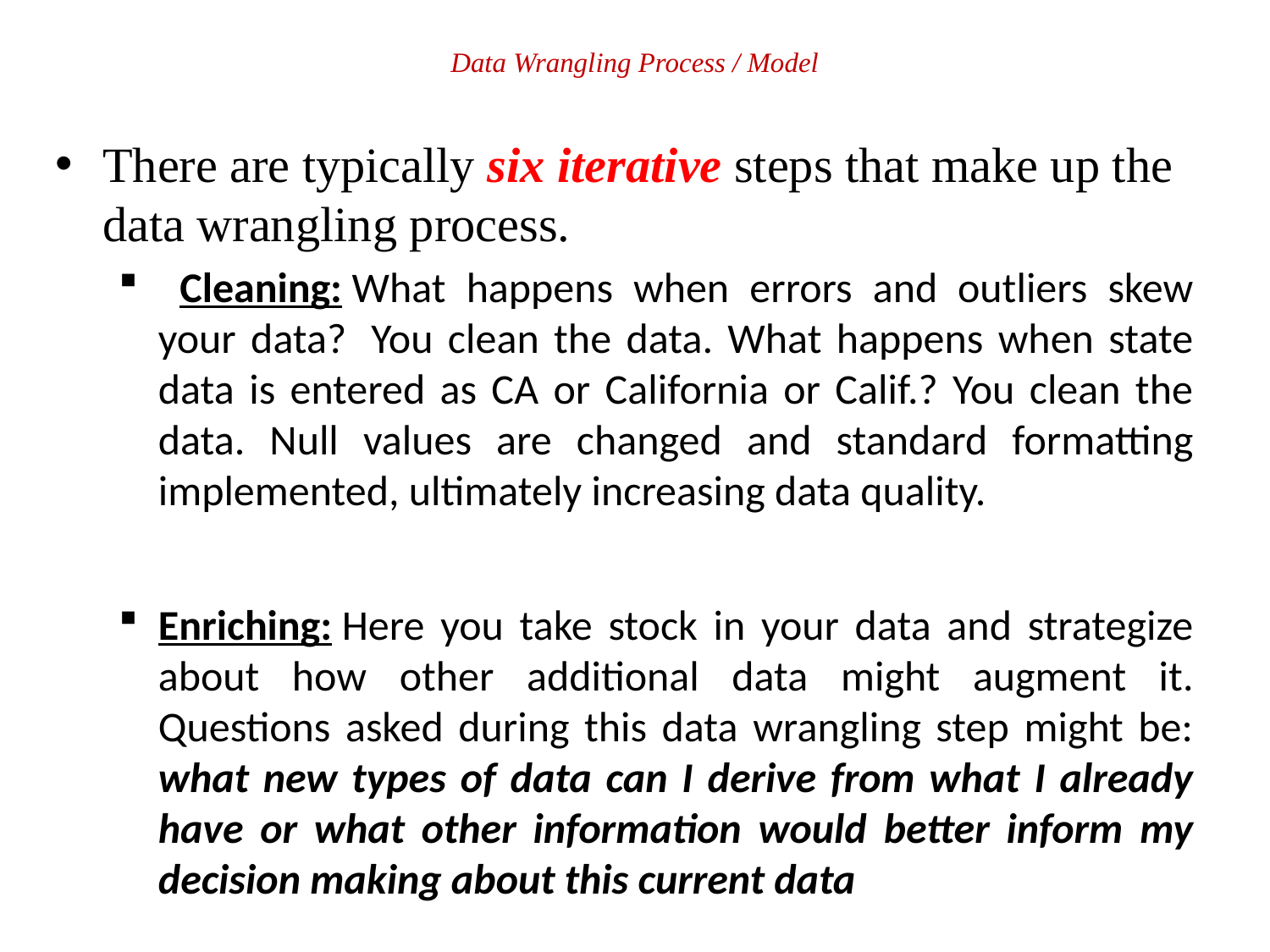

# Data Wrangling Process / Model
There are typically six iterative steps that make up the data wrangling process.
 Cleaning: What happens when errors and outliers skew your data?  You clean the data. What happens when state data is entered as CA or California or Calif.? You clean the data. Null values are changed and standard formatting implemented, ultimately increasing data quality.

Enriching: Here you take stock in your data and strategize about how other additional data might augment it. Questions asked during this data wrangling step might be: what new types of data can I derive from what I already have or what other information would better inform my decision making about this current data